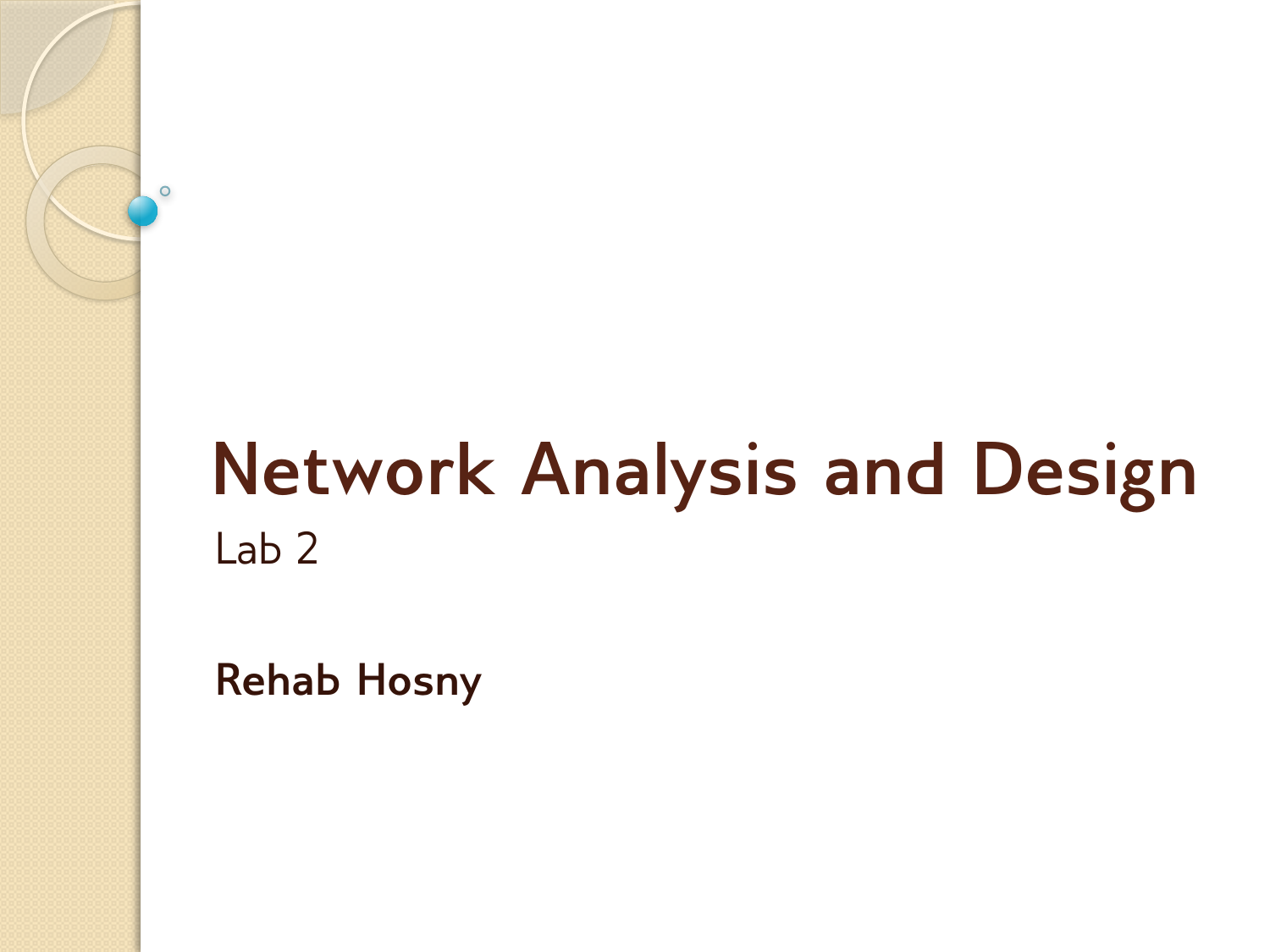

# Network Analysis and Design
Lab 2

Rehab Hosny